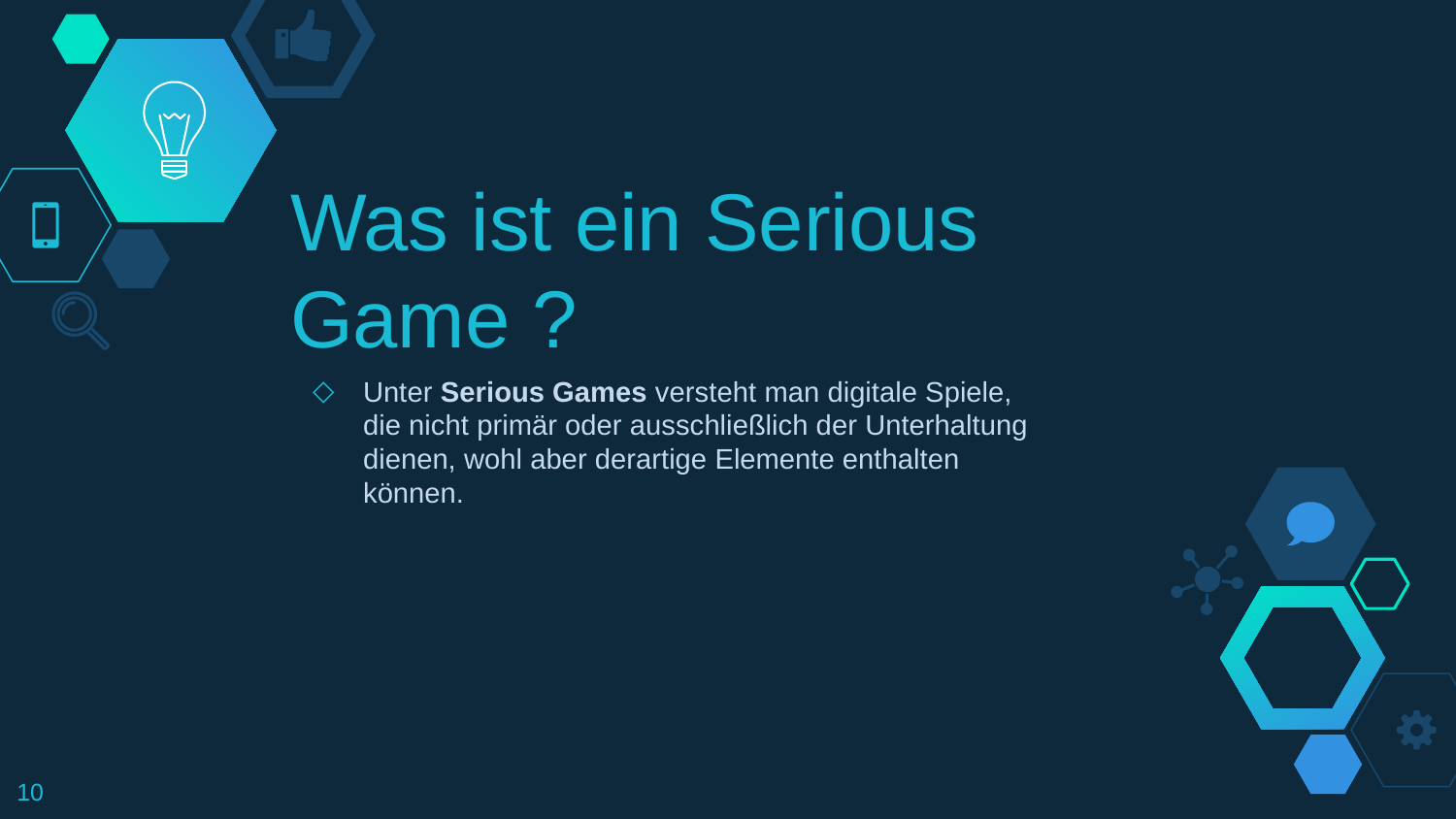

# Was ist ein Serious Game ?
Unter Serious Games versteht man digitale Spiele, die nicht primär oder ausschließlich der Unterhaltung dienen, wohl aber derartige Elemente enthalten können.
10